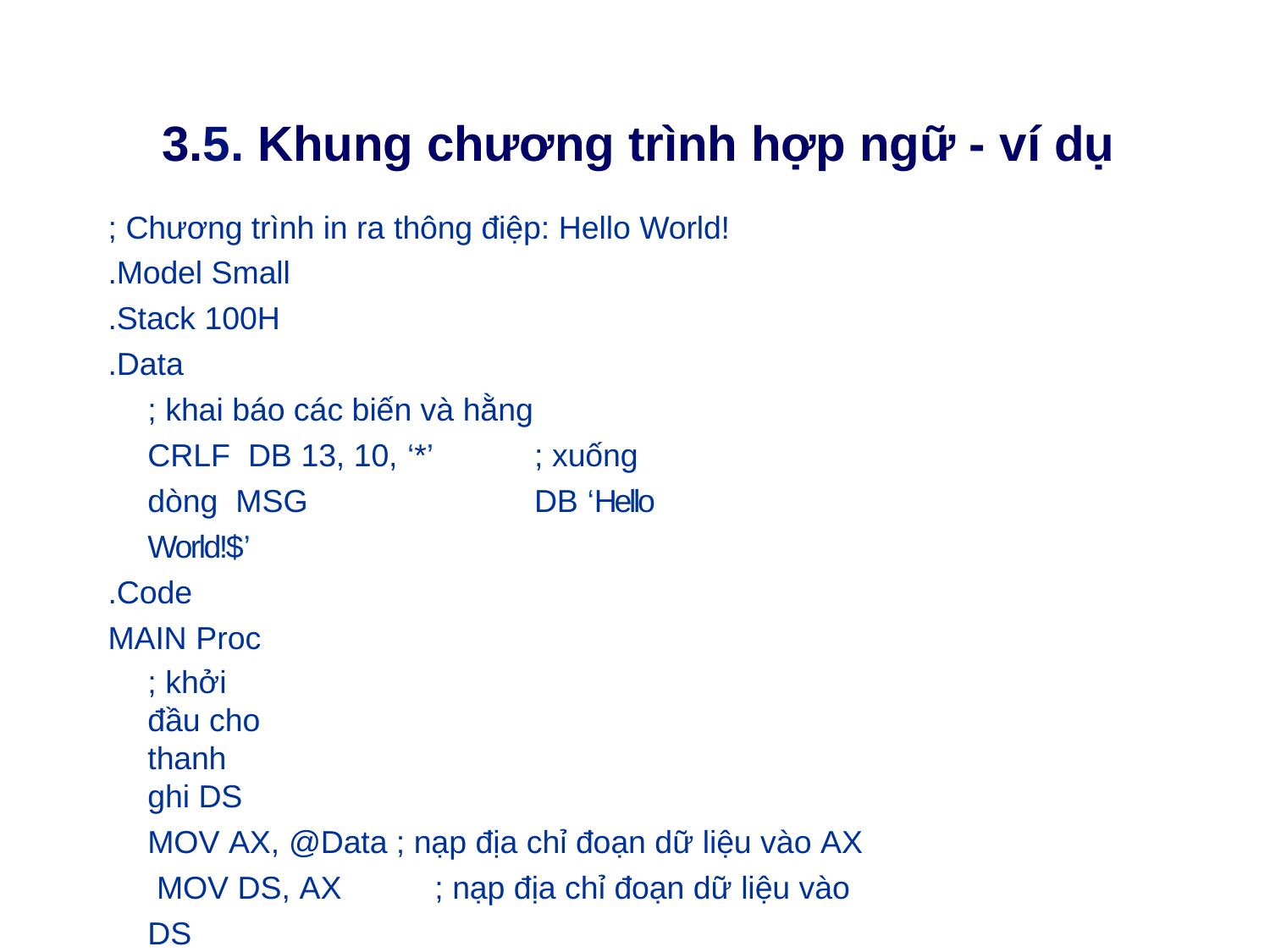

# 3.5. Khung chương trình hợp ngữ - ví dụ
; Chương trình in ra thông điệp: Hello World!
.Model Small
.Stack 100H
.Data
; khai báo các biến và hằng
CRLF  DB 13, 10, ‘*’	; xuống dòng  MSG	DB ‘Hello World!$’
.Code  MAIN Proc
; khởi đầu cho thanh ghi DS
MOV AX, @Data ; nạp địa chỉ đoạn dữ liệu vào AX  MOV DS, AX	; nạp địa chỉ đoạn dữ liệu vào DS